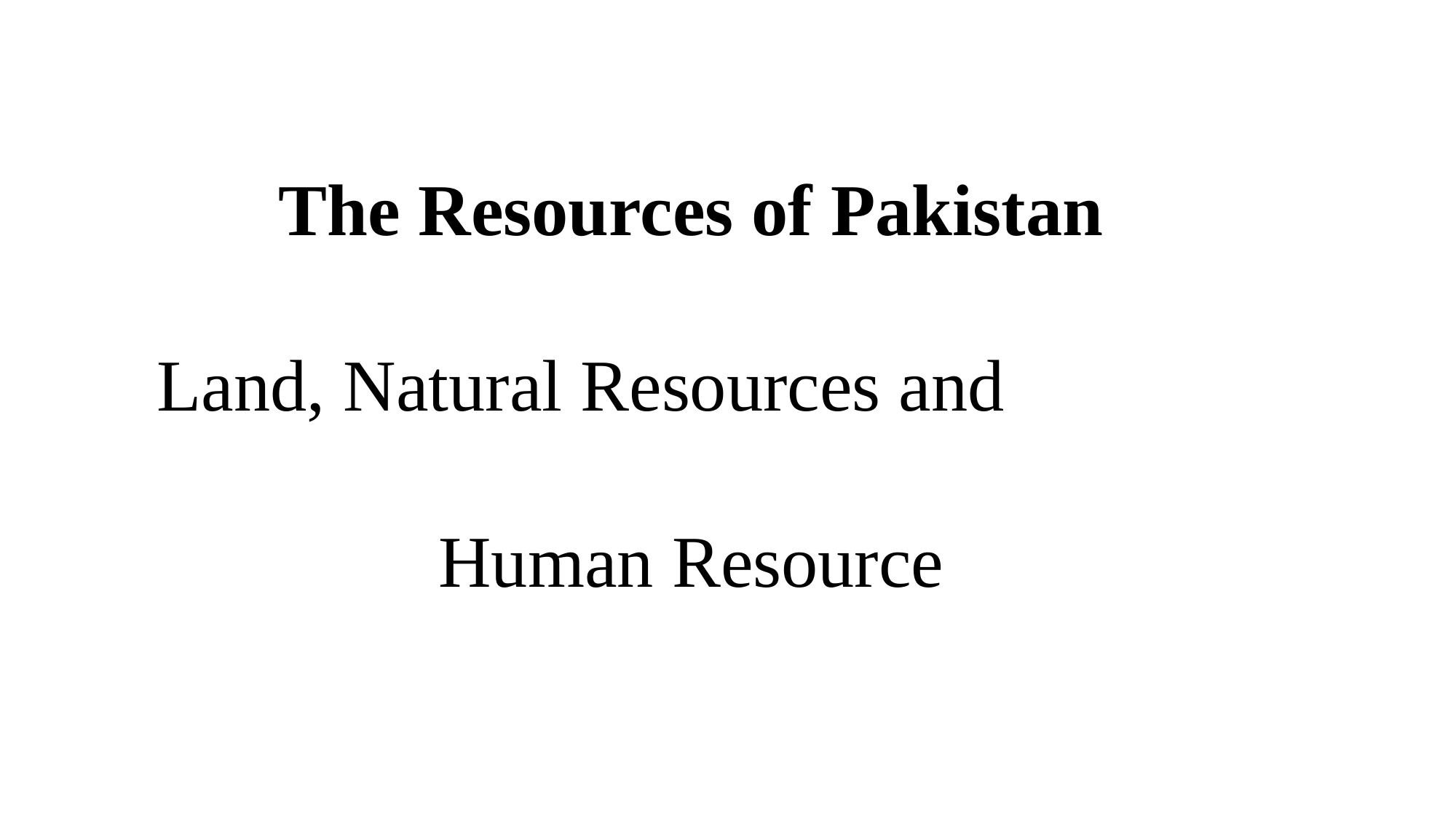

# The Resources of Pakistan Land, Natural Resources and                                                               Human Resource